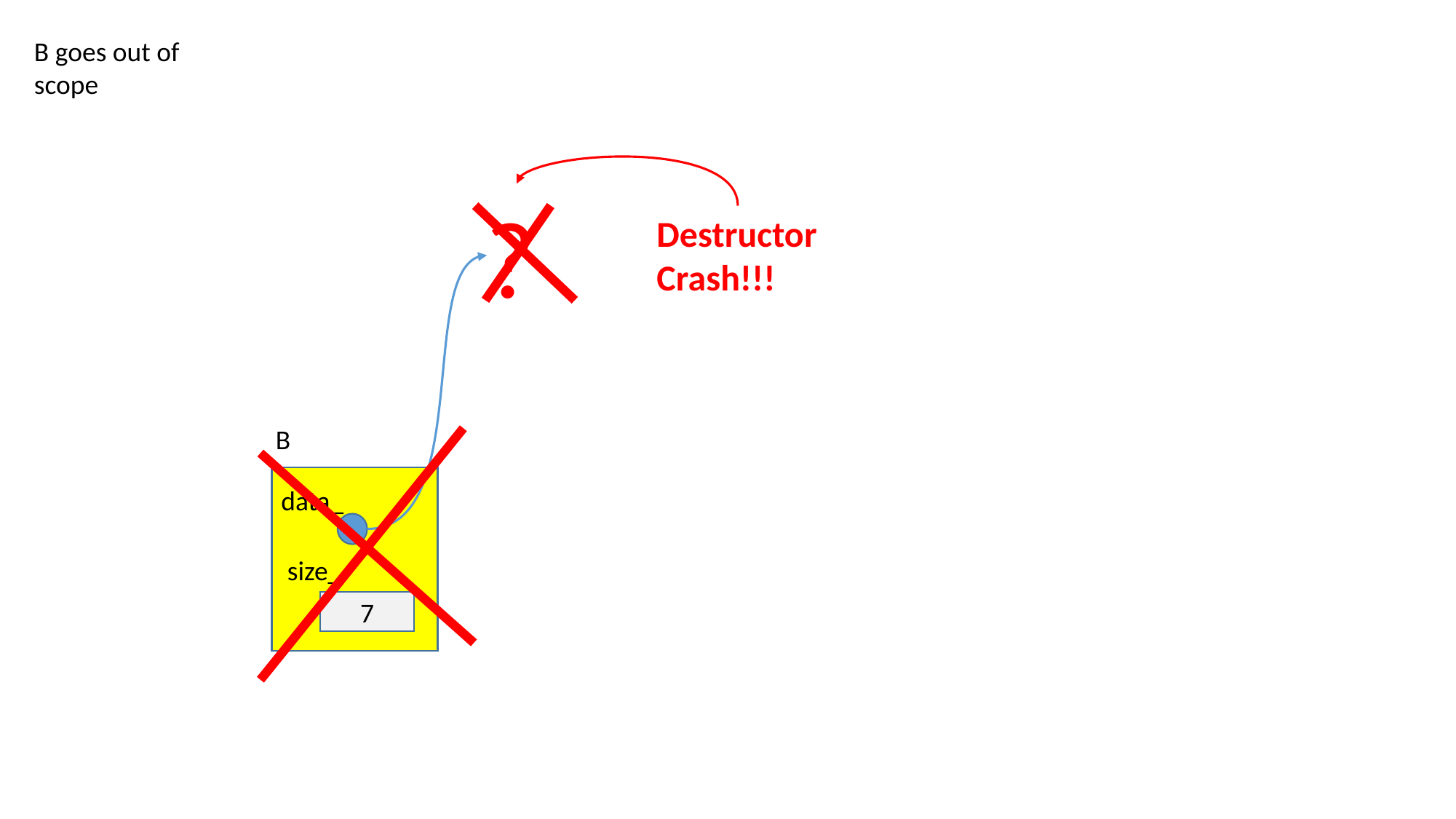

B goes out of scope
?
Destructor
Crash!!!
B

data_

size_
7